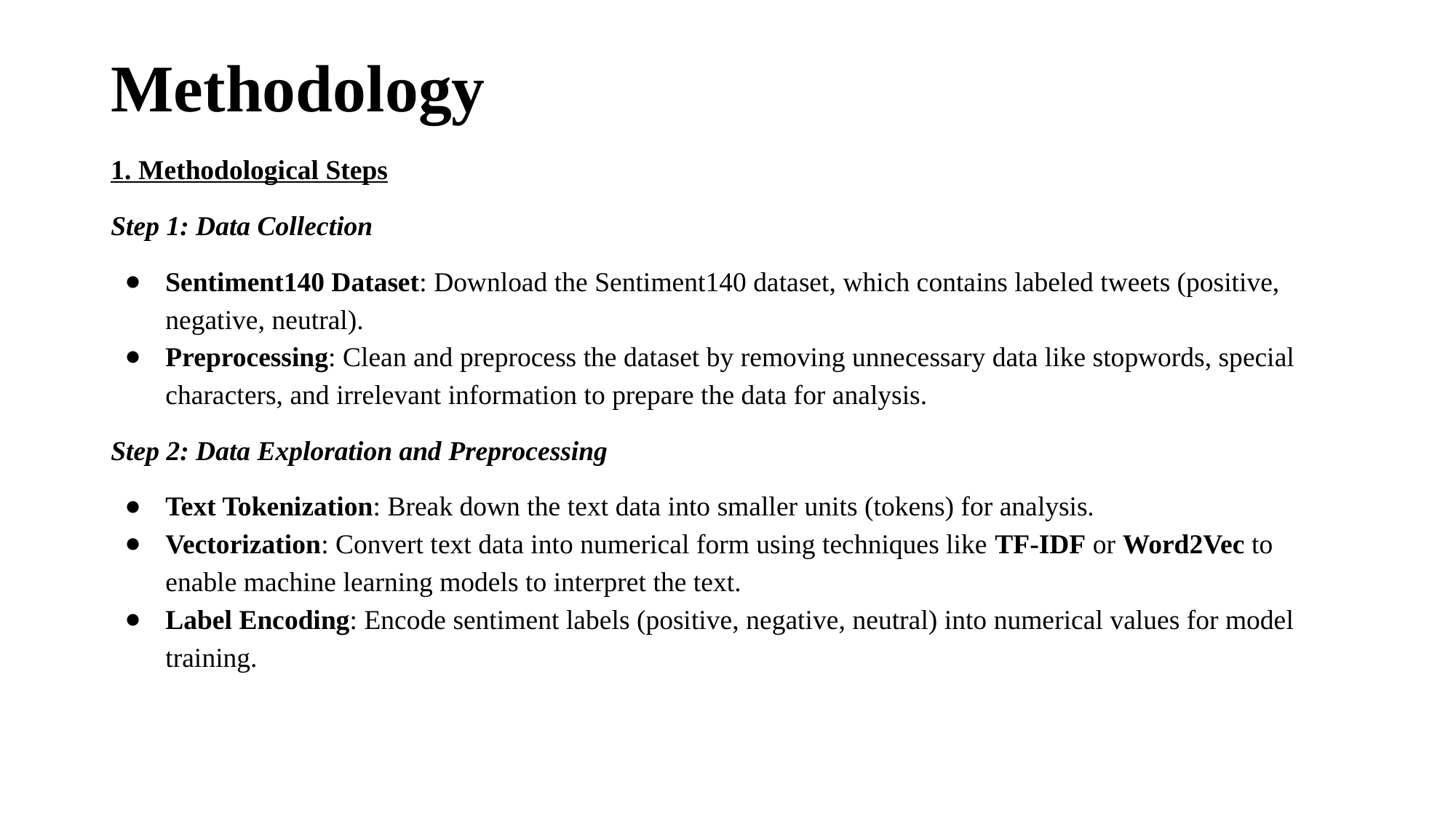

# Methodology
1. Methodological Steps
Step 1: Data Collection
Sentiment140 Dataset: Download the Sentiment140 dataset, which contains labeled tweets (positive, negative, neutral).
Preprocessing: Clean and preprocess the dataset by removing unnecessary data like stopwords, special characters, and irrelevant information to prepare the data for analysis.
Step 2: Data Exploration and Preprocessing
Text Tokenization: Break down the text data into smaller units (tokens) for analysis.
Vectorization: Convert text data into numerical form using techniques like TF-IDF or Word2Vec to enable machine learning models to interpret the text.
Label Encoding: Encode sentiment labels (positive, negative, neutral) into numerical values for model training.